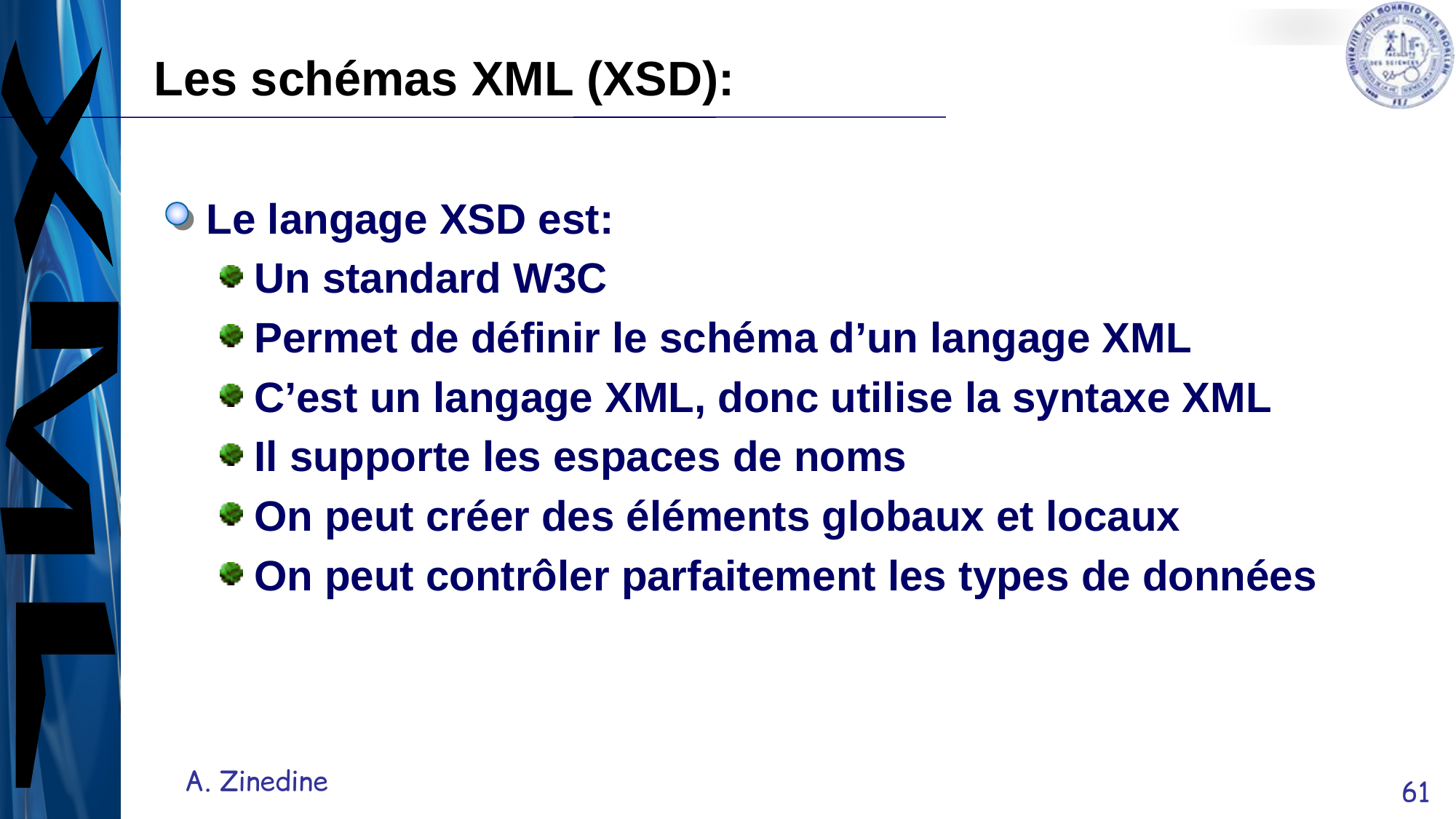

# Les schémas XML (XSD):
Le langage XSD est:
Un standard W3C
Permet de définir le schéma d’un langage XML
C’est un langage XML, donc utilise la syntaxe XML
Il supporte les espaces de noms
On peut créer des éléments globaux et locaux
On peut contrôler parfaitement les types de données